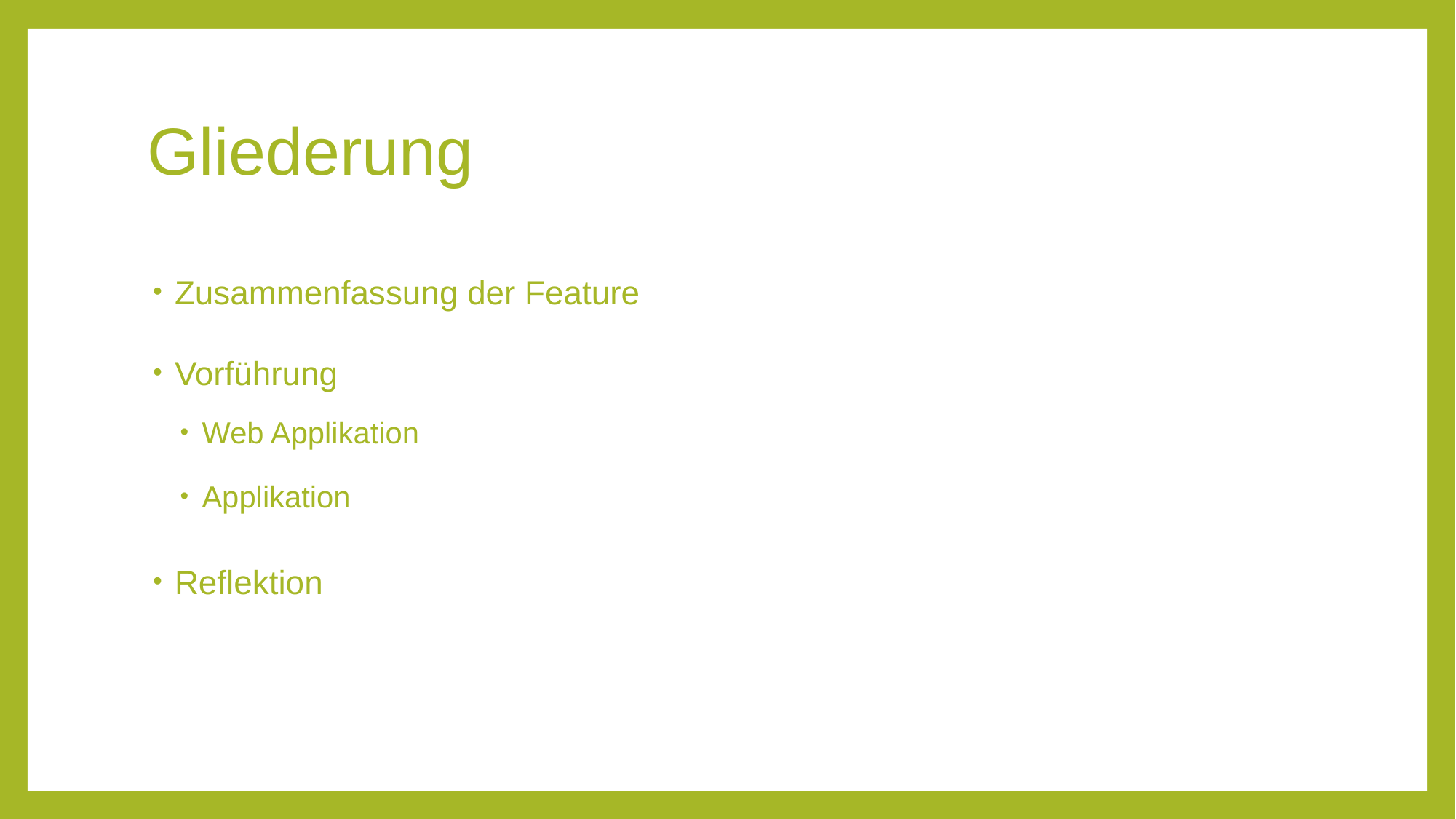

# Gliederung
Zusammenfassung der Feature
Vorführung
Web Applikation
Applikation
Reflektion